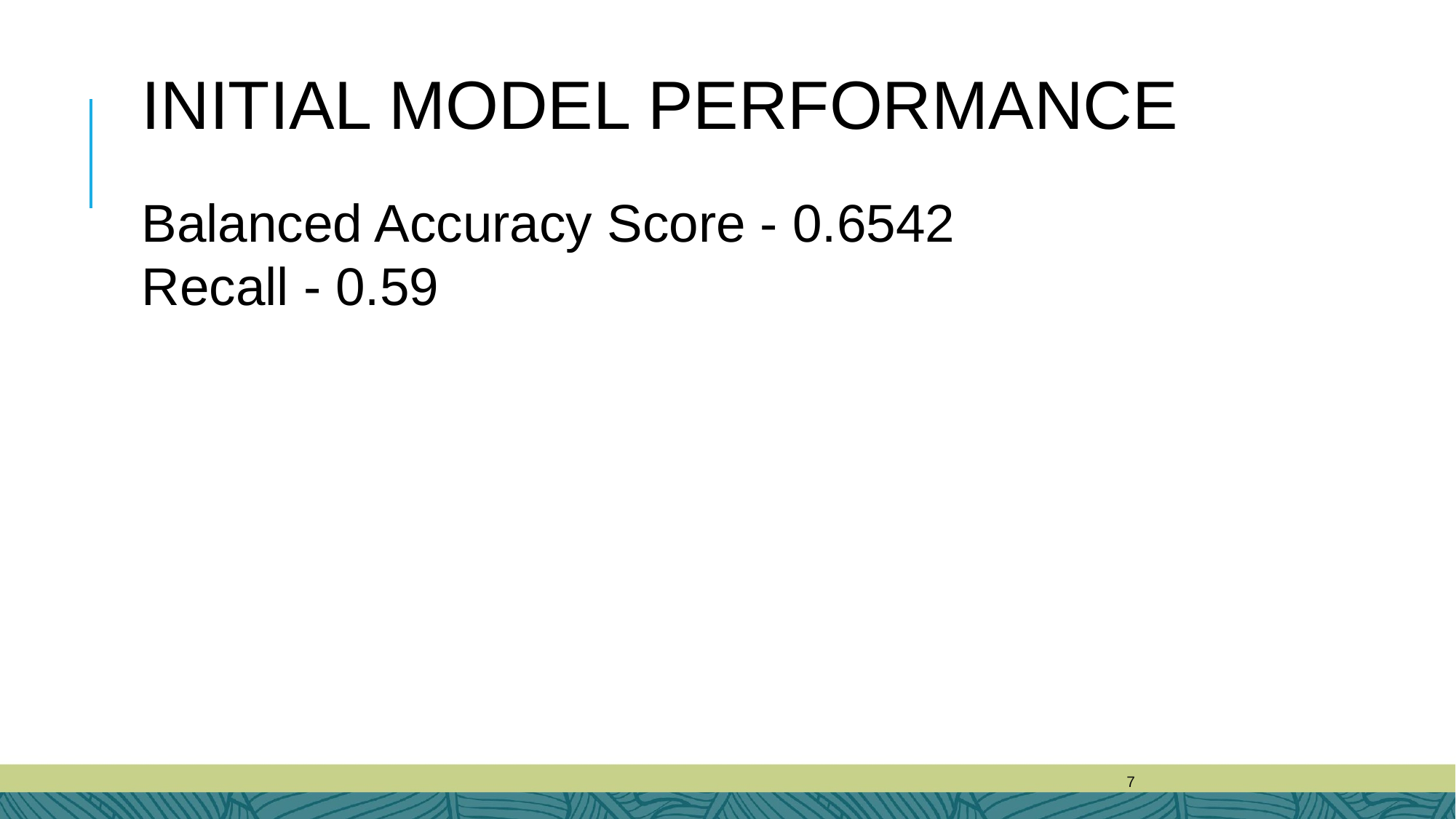

INITIAL MODEL PERFORMANCE
Balanced Accuracy Score - 0.6542
Recall - 0.59

7